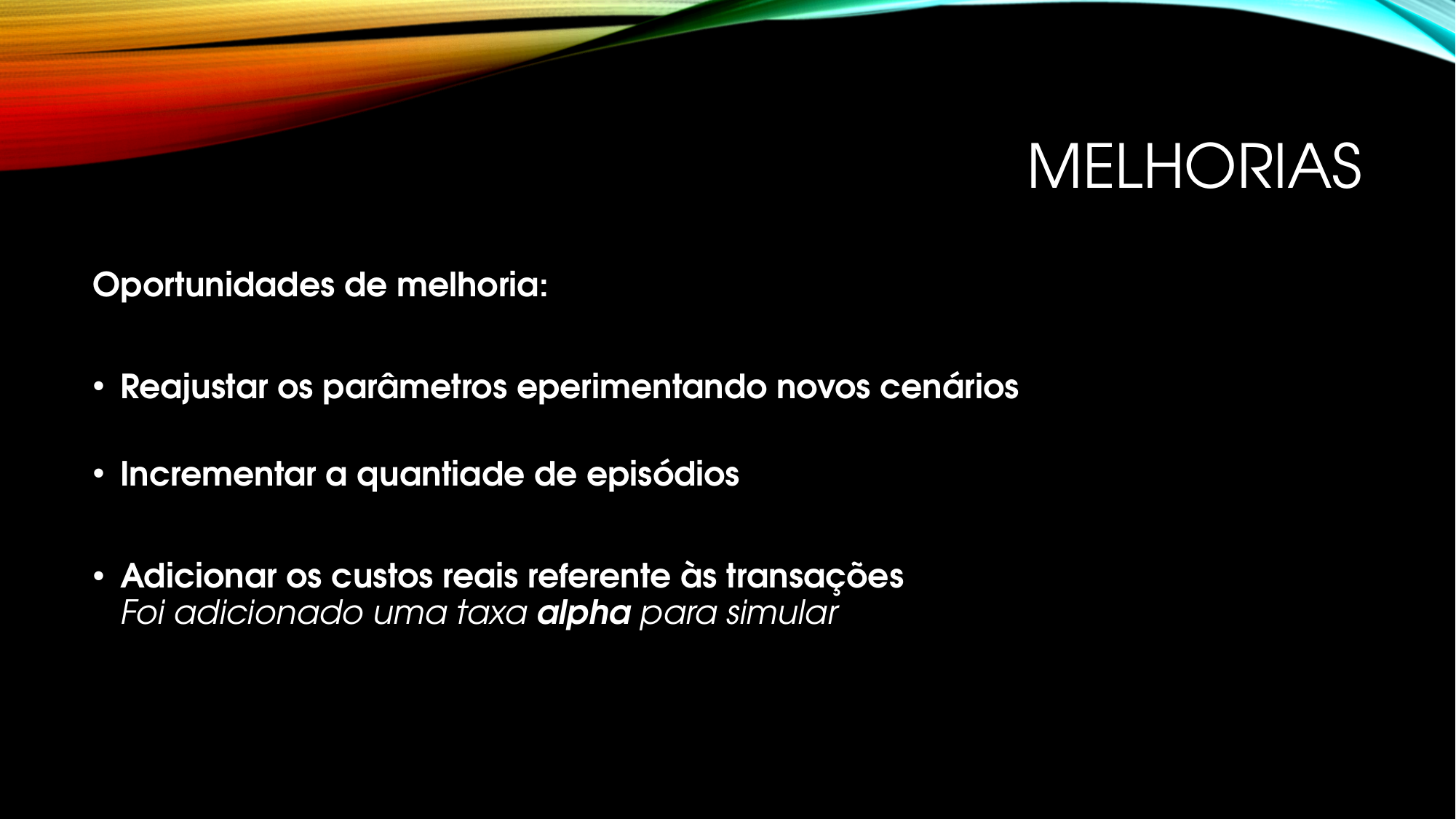

# melhorias
Oportunidades de melhoria:

Reajustar os parâmetros eperimentando novos cenários
Incrementar a quantiade de episódios

Adicionar os custos reais referente às transações
Foi adicionado uma taxa alpha para simular